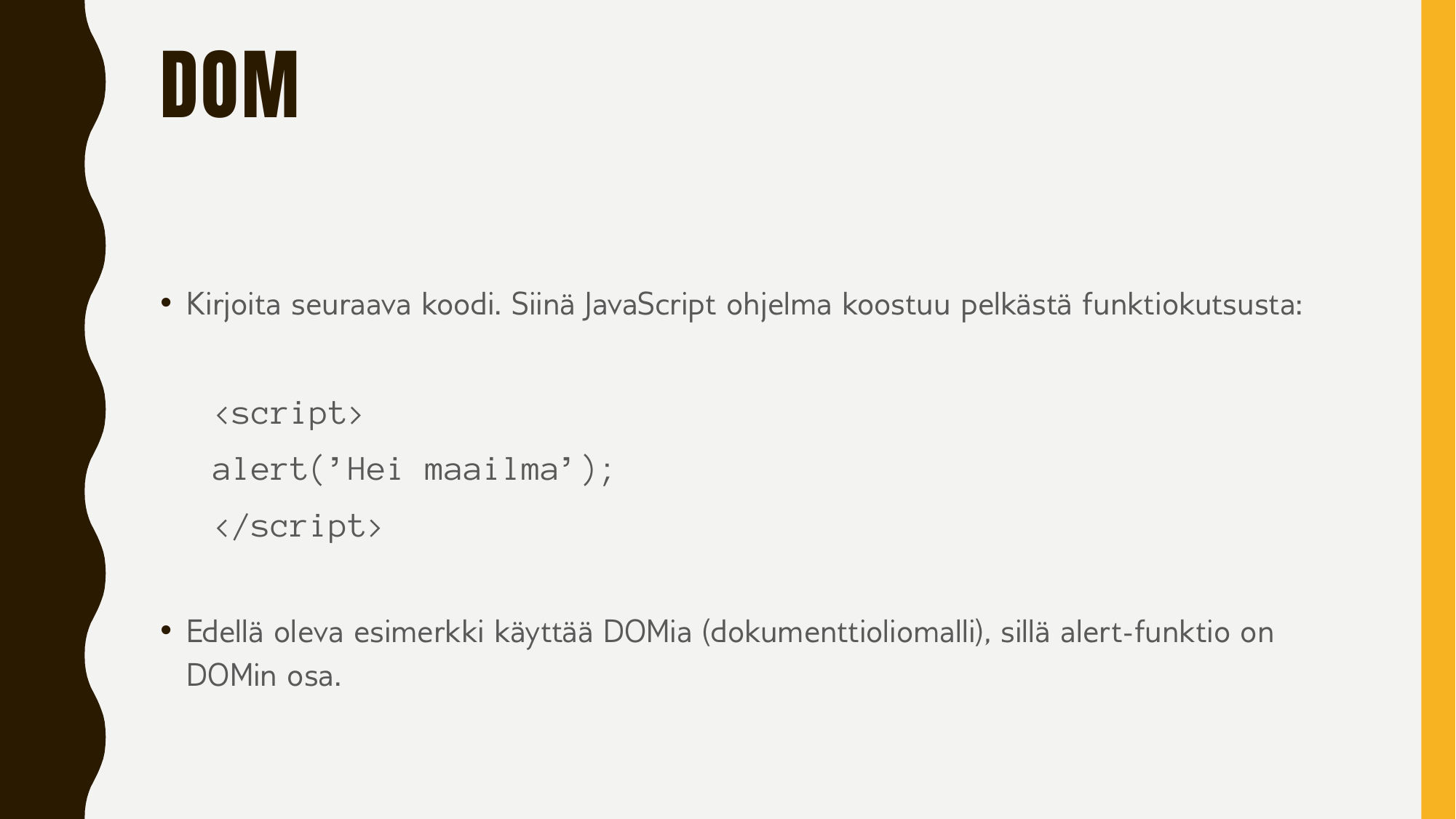

# DOM
Kirjoita seuraava koodi. Siinä JavaScript ohjelma koostuu pelkästä funktiokutsusta:

<script>
alert(’Hei maailma’);
</script>

Edellä oleva esimerkki käyttää DOMia (dokumenttioliomalli), sillä alert-funktio on DOMin osa.